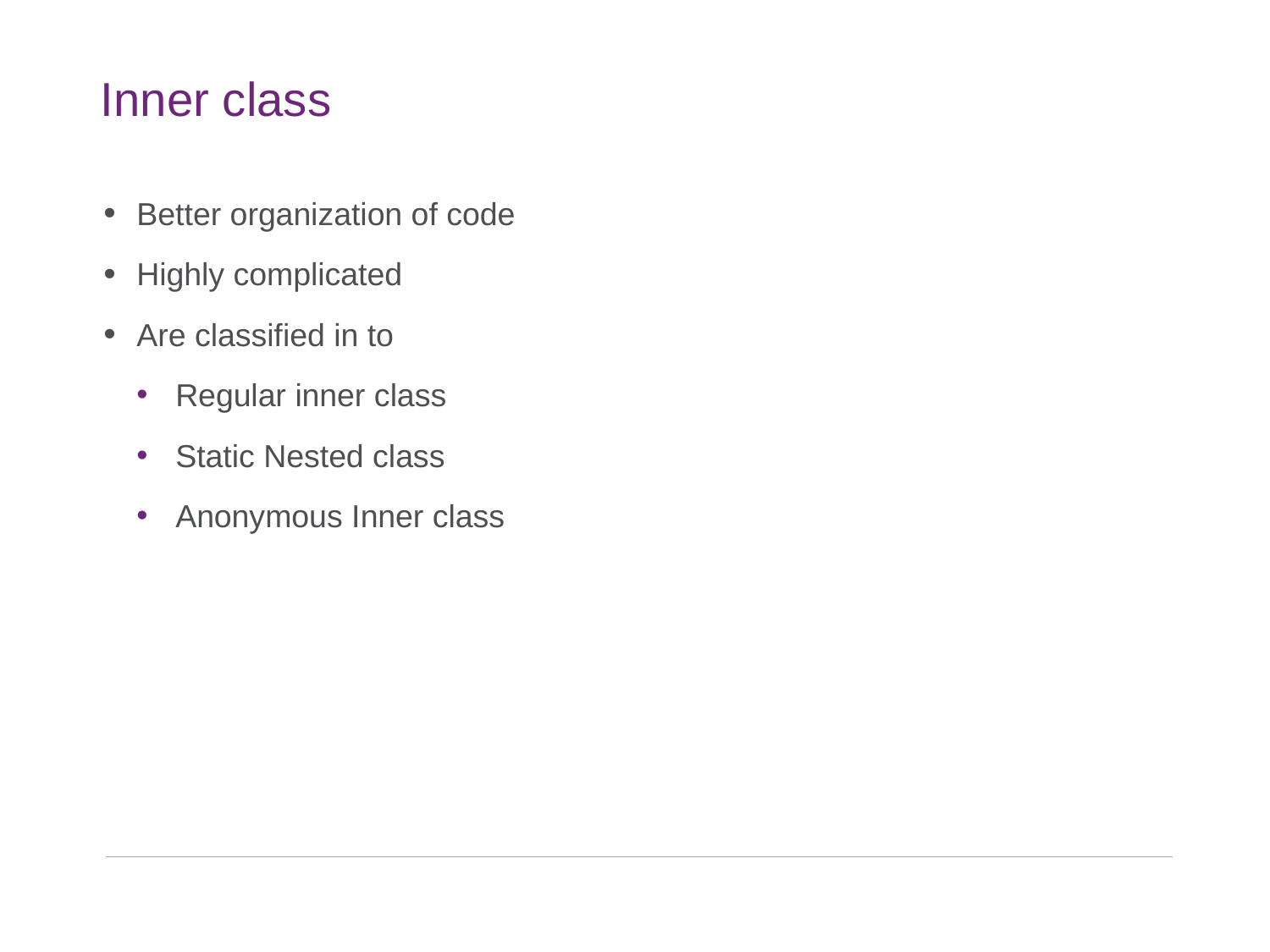

# Inner class
Better organization of code
Highly complicated
Are classified in to
Regular inner class
Static Nested class
Anonymous Inner class